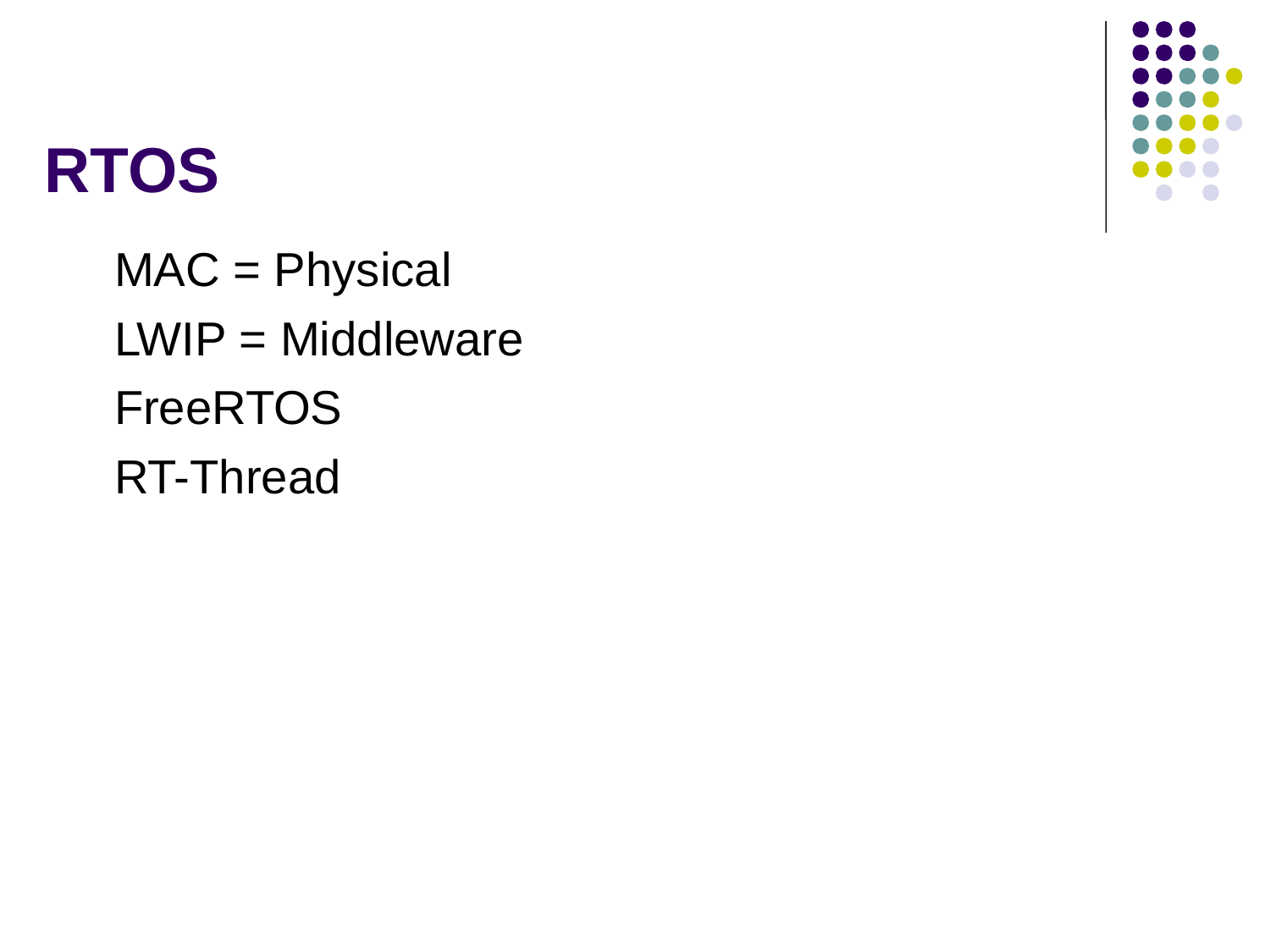

# RTOS
MAC = Physical
LWIP = Middleware
FreeRTOS
RT-Thread